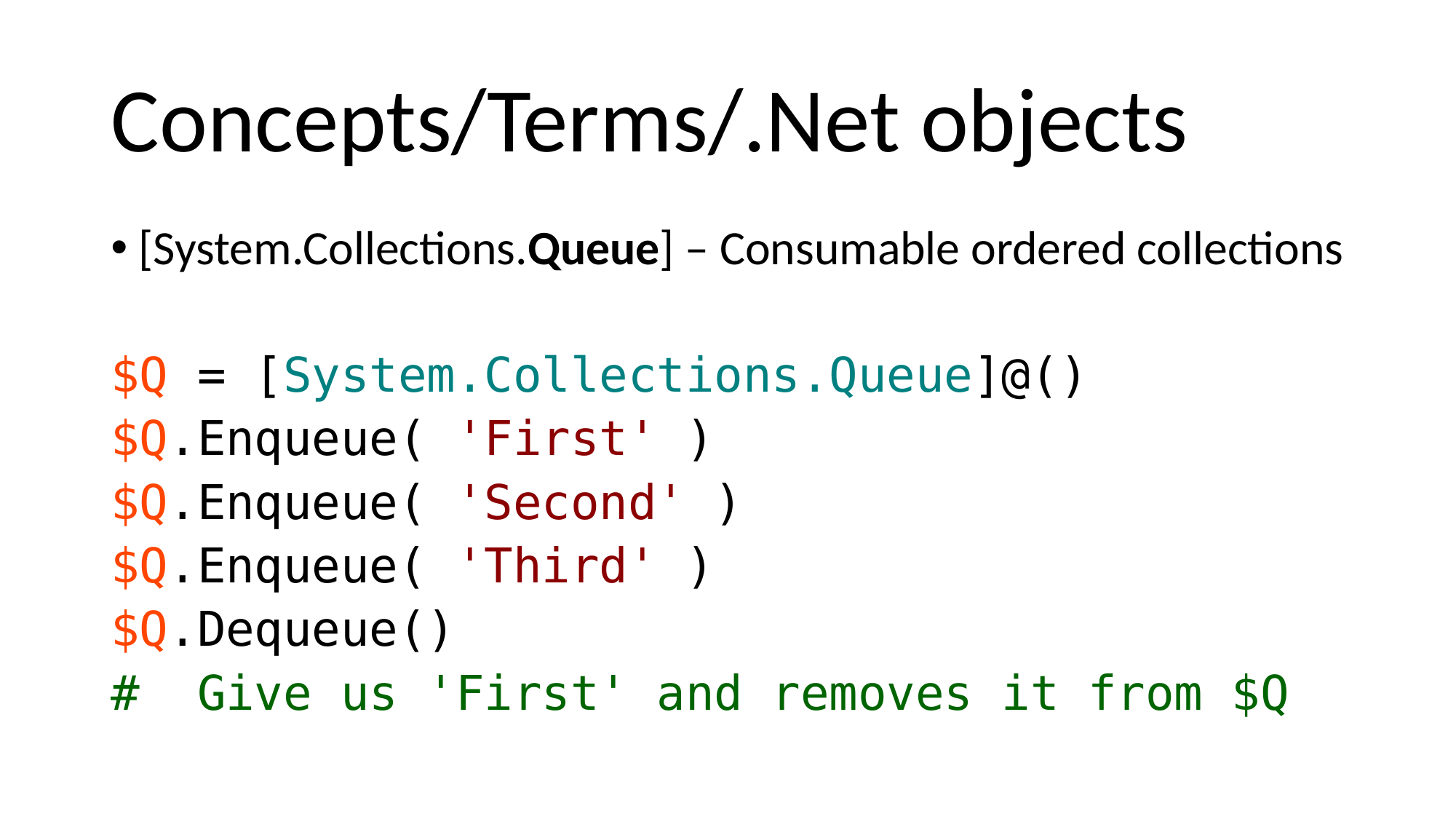

# Concepts/Terms/.Net objects
[System.Collections.Queue] – Consumable ordered collections

$Q = [System.Collections.Queue]@()
$Q.Enqueue( 'First' )
$Q.Enqueue( 'Second' )
$Q.Enqueue( 'Third' )
$Q.Dequeue()
#  Give us 'First' and removes it from $Q